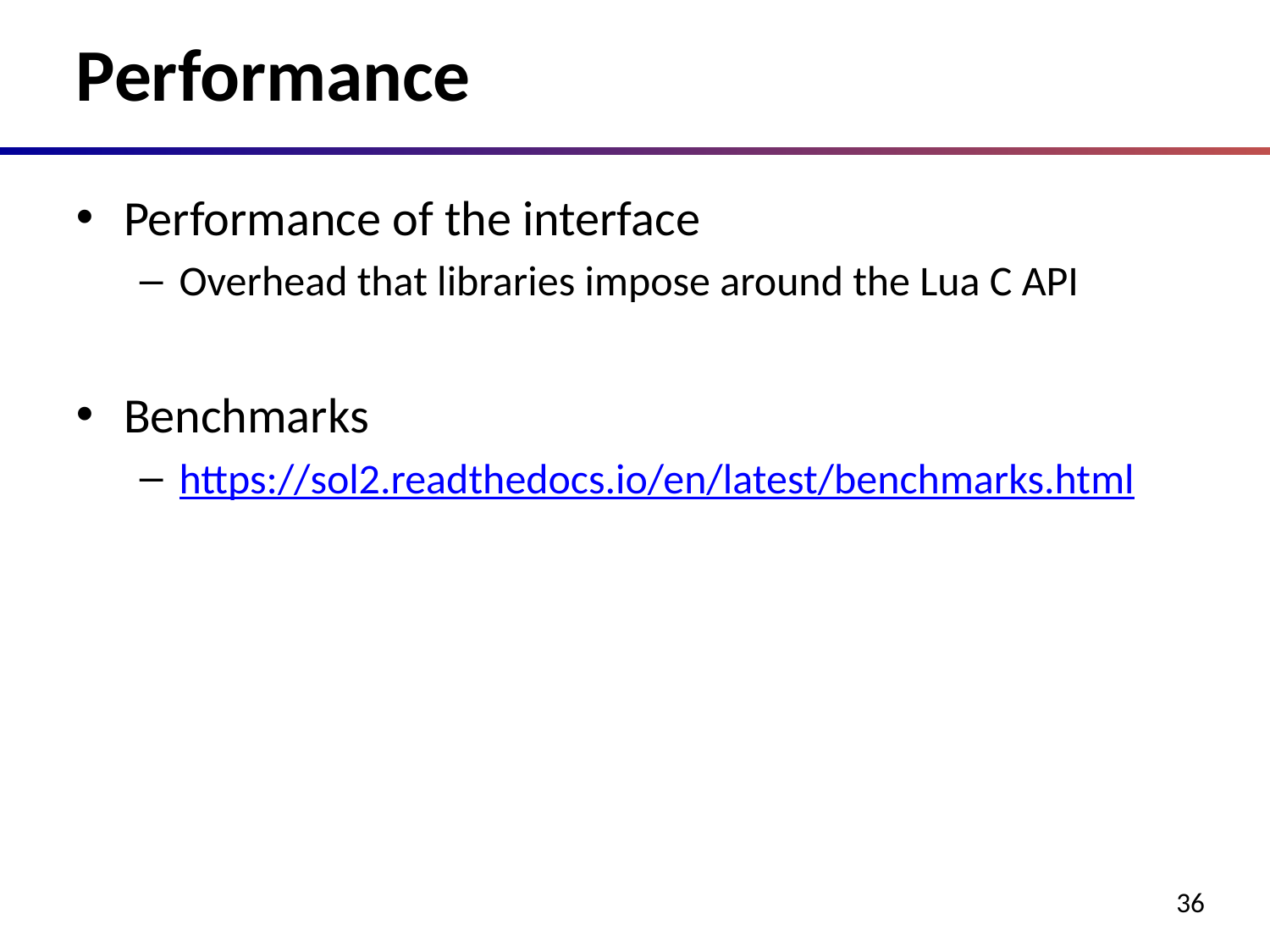

# Performance
Performance of the interface
Overhead that libraries impose around the Lua C API

Benchmarks
https://sol2.readthedocs.io/en/latest/benchmarks.html